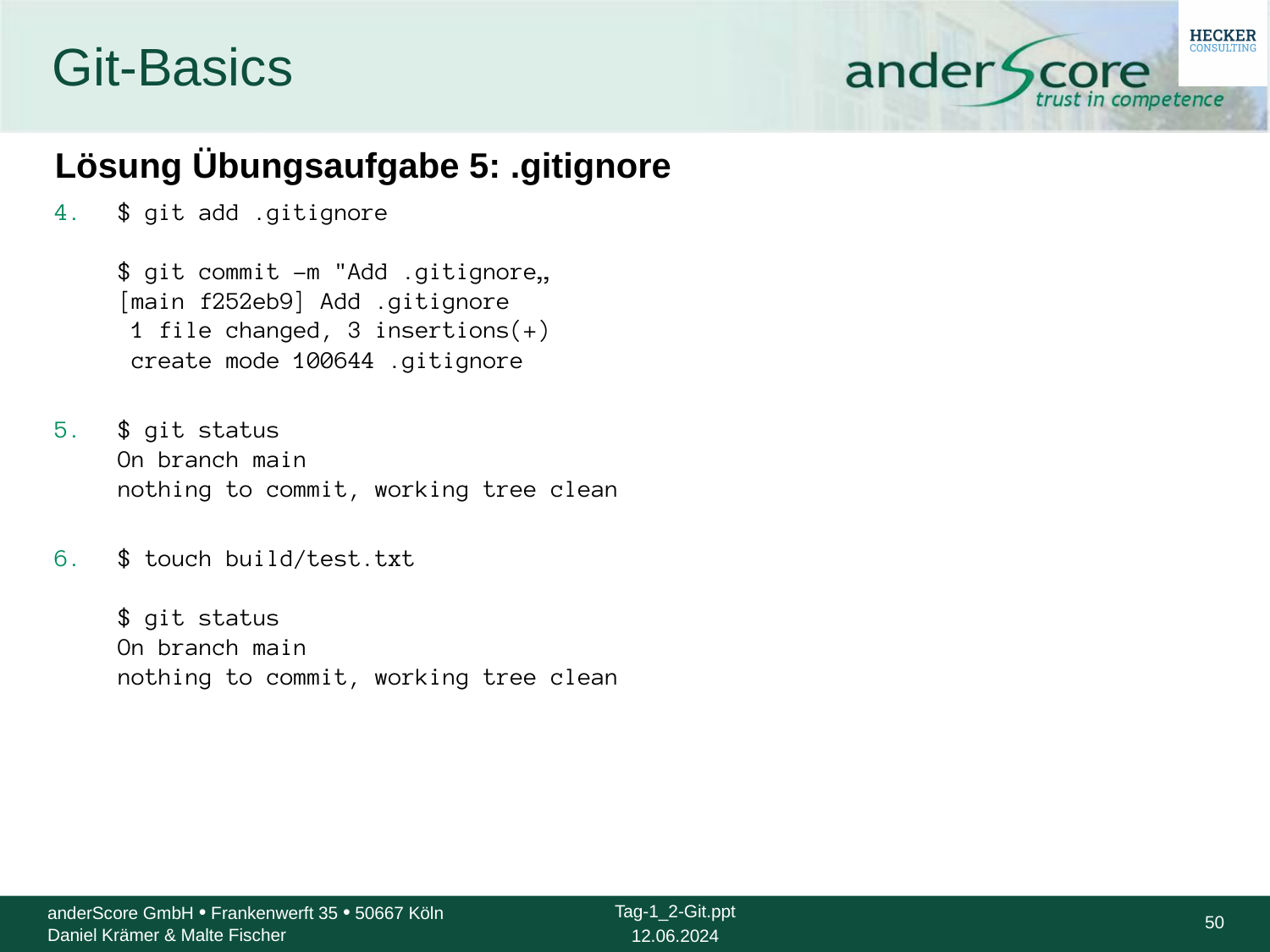

# Git-Basics
Lösung Übungsaufgabe 5: .gitignore
$ git add .gitignore
$ git commit -m "Add .gitignore„
[main f252eb9] Add .gitignore
 1 file changed, 3 insertions(+)
 create mode 100644 .gitignore
$ git status
On branch main
nothing to commit, working tree clean
$ touch build/test.txt
$ git status
On branch main
nothing to commit, working tree clean